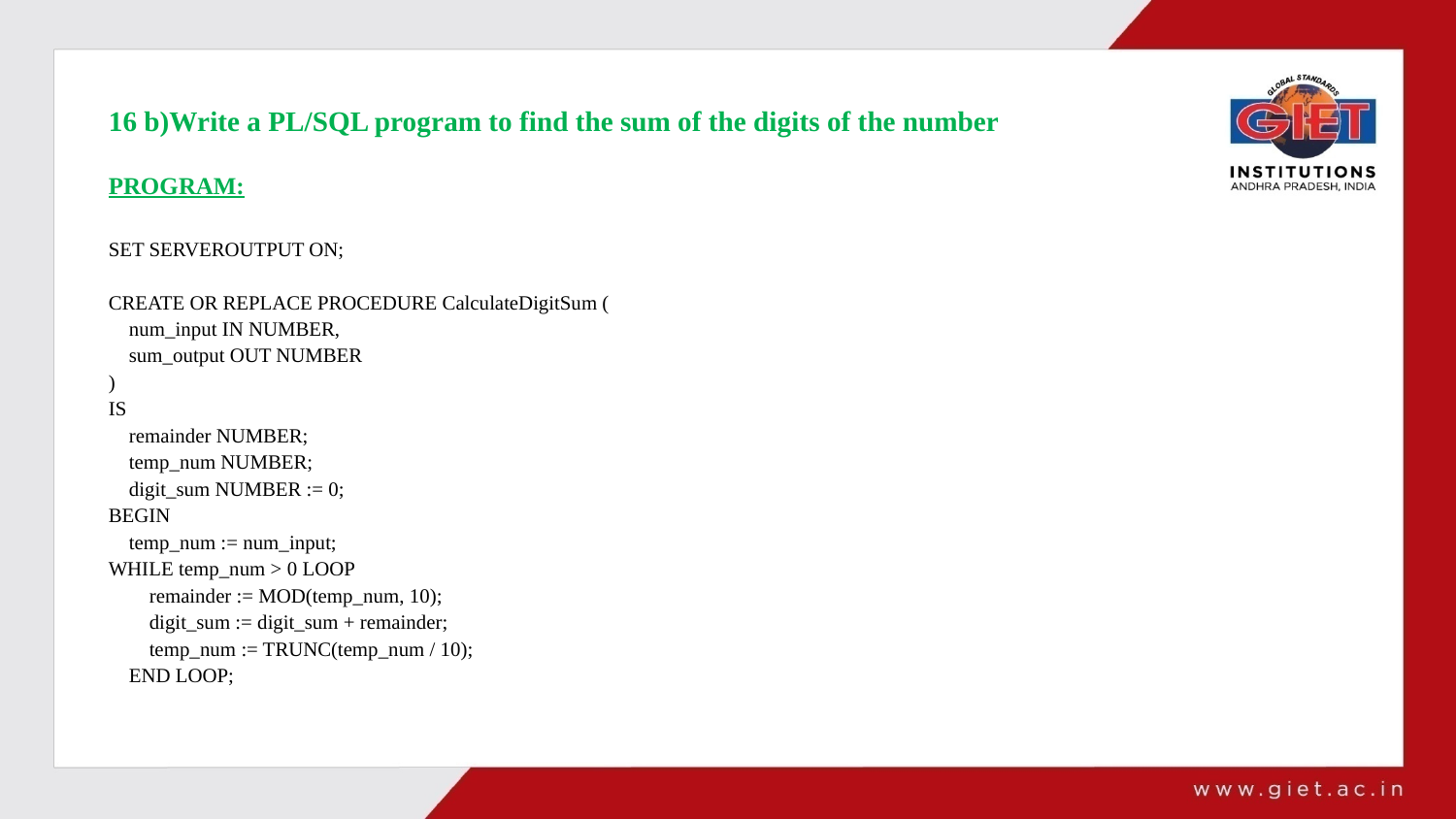

16 b)Write a PL/SQL program to find the sum of the digits of the number

PROGRAM:

SET SERVEROUTPUT ON;

CREATE OR REPLACE PROCEDURE CalculateDigitSum (
    num_input IN NUMBER,
    sum_output OUT NUMBER
)
IS
    remainder NUMBER;
    temp_num NUMBER;
    digit_sum NUMBER := 0;
BEGIN
    temp_num := num_input;
WHILE temp_num > 0 LOOP
        remainder := MOD(temp_num, 10);
        digit_sum := digit_sum + remainder;
        temp_num := TRUNC(temp_num / 10);
    END LOOP;